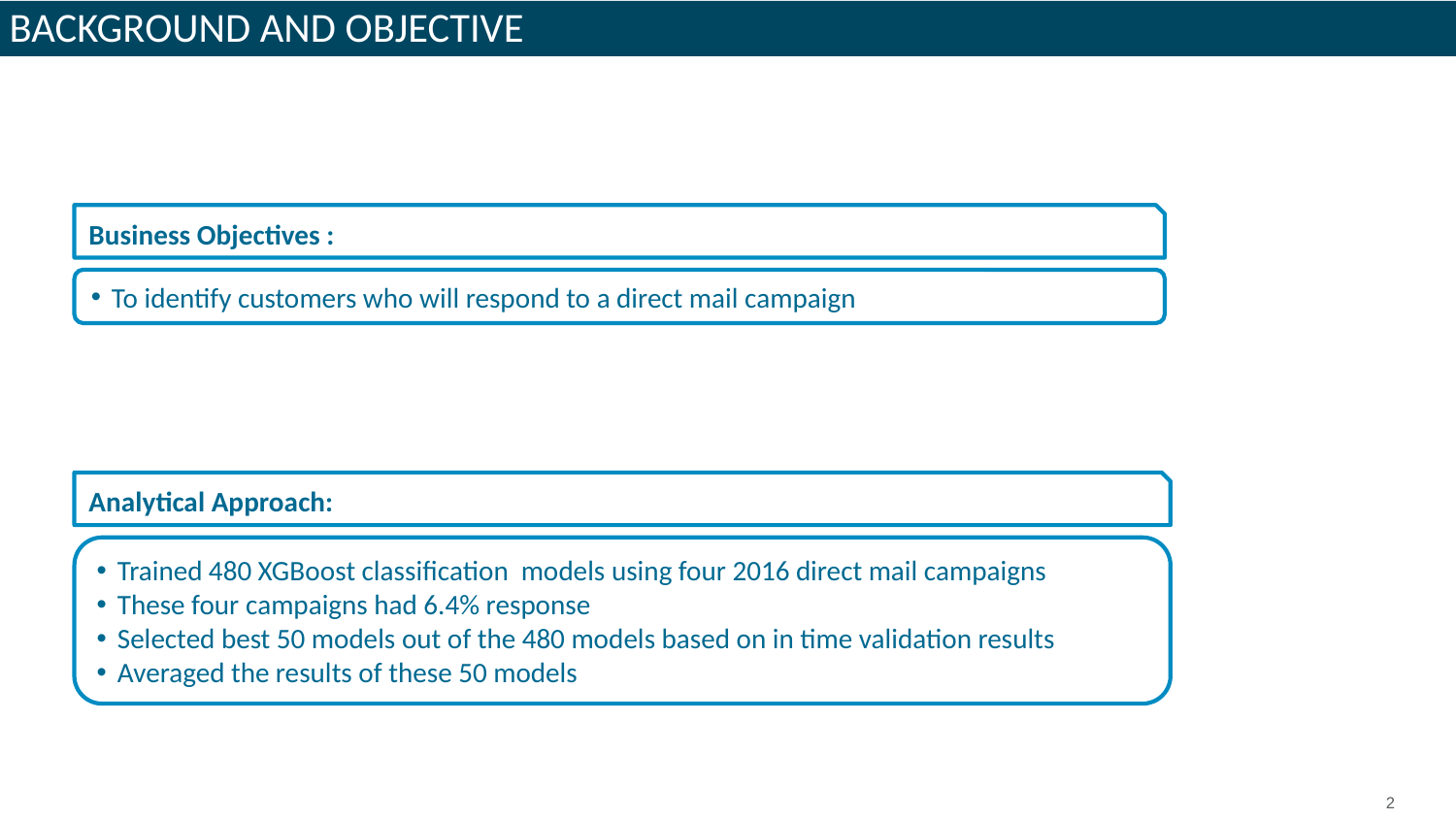

# BACKGROUND AND OBJECTIVE

Business Objectives :
To identify customers who will respond to a direct mail campaign
Analytical Approach:
Trained 480 XGBoost classification  models using four 2016 direct mail campaigns
These four campaigns had 6.4% response
Selected best 50 models out of the 480 models based on in time validation results
Averaged the results of these 50 models